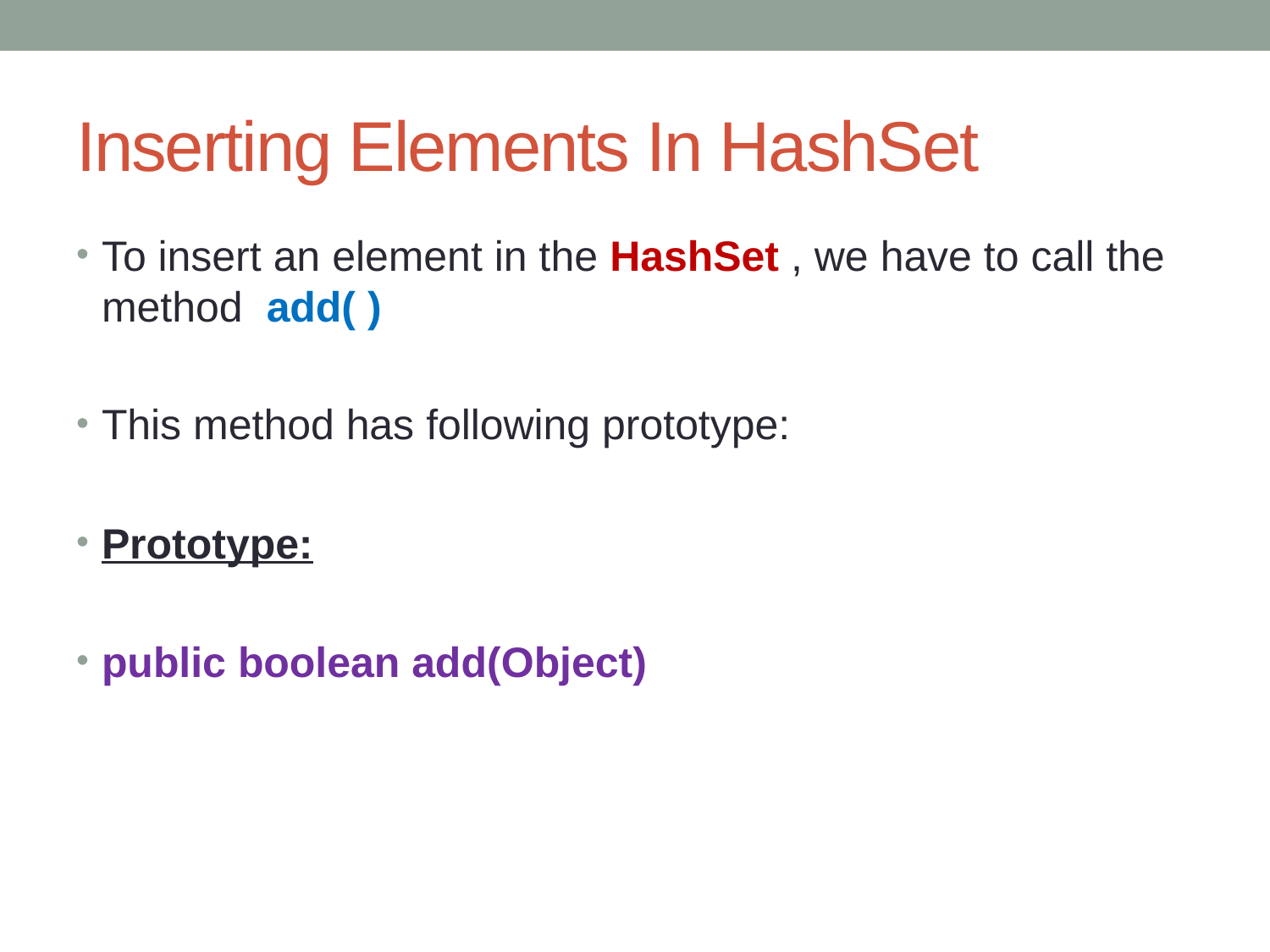

# Inserting Elements In HashSet
To insert an element in the HashSet , we have to call the method  add( )

This method has following prototype:

Prototype:

public boolean add(Object)